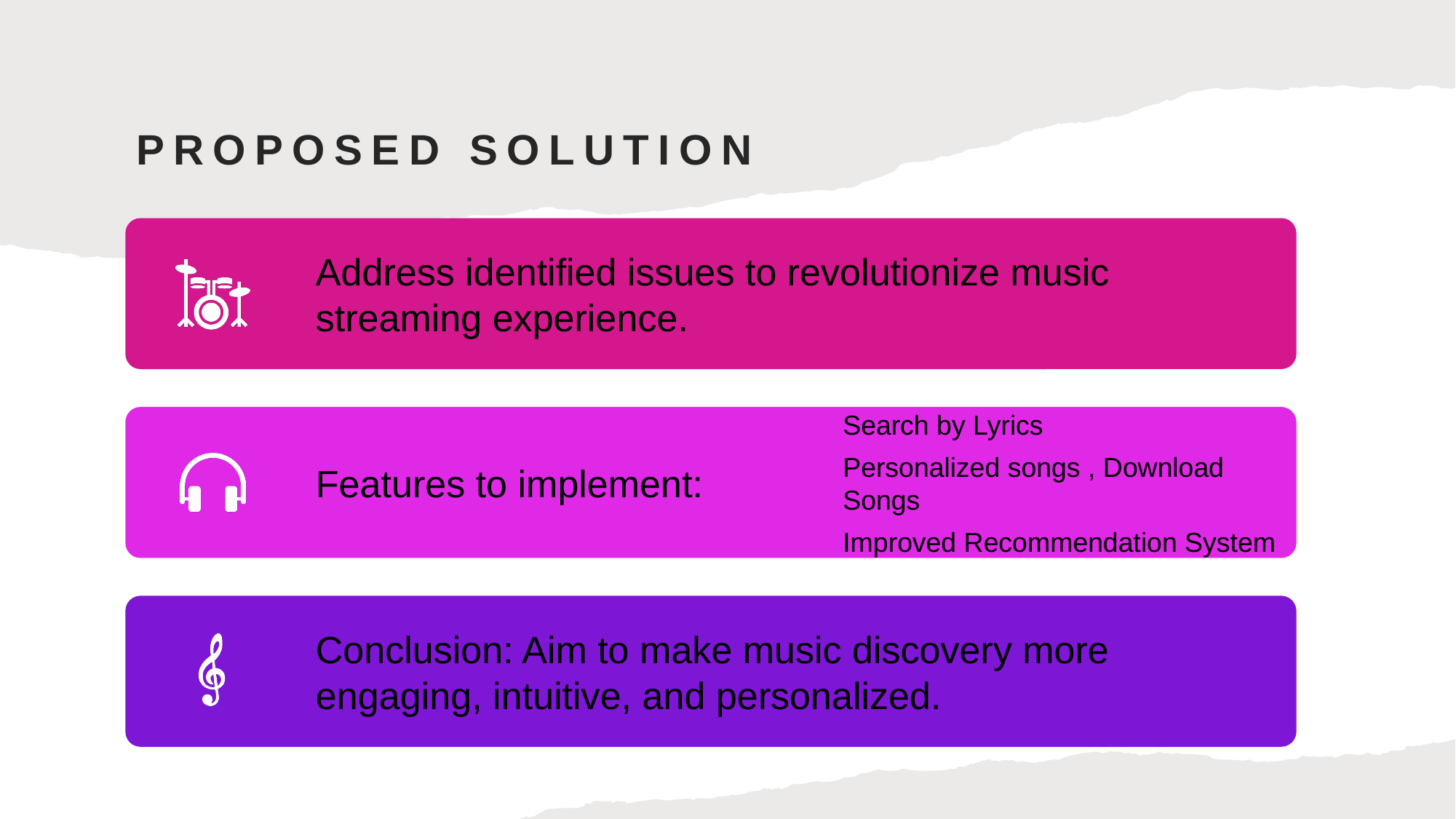

# Proposed Solution
Address identified issues to revolutionize music streaming experience.
Features to implement:
Search by Lyrics
Personalized songs , Download Songs
Improved Recommendation System
Conclusion: Aim to make music discovery more engaging, intuitive, and personalized.